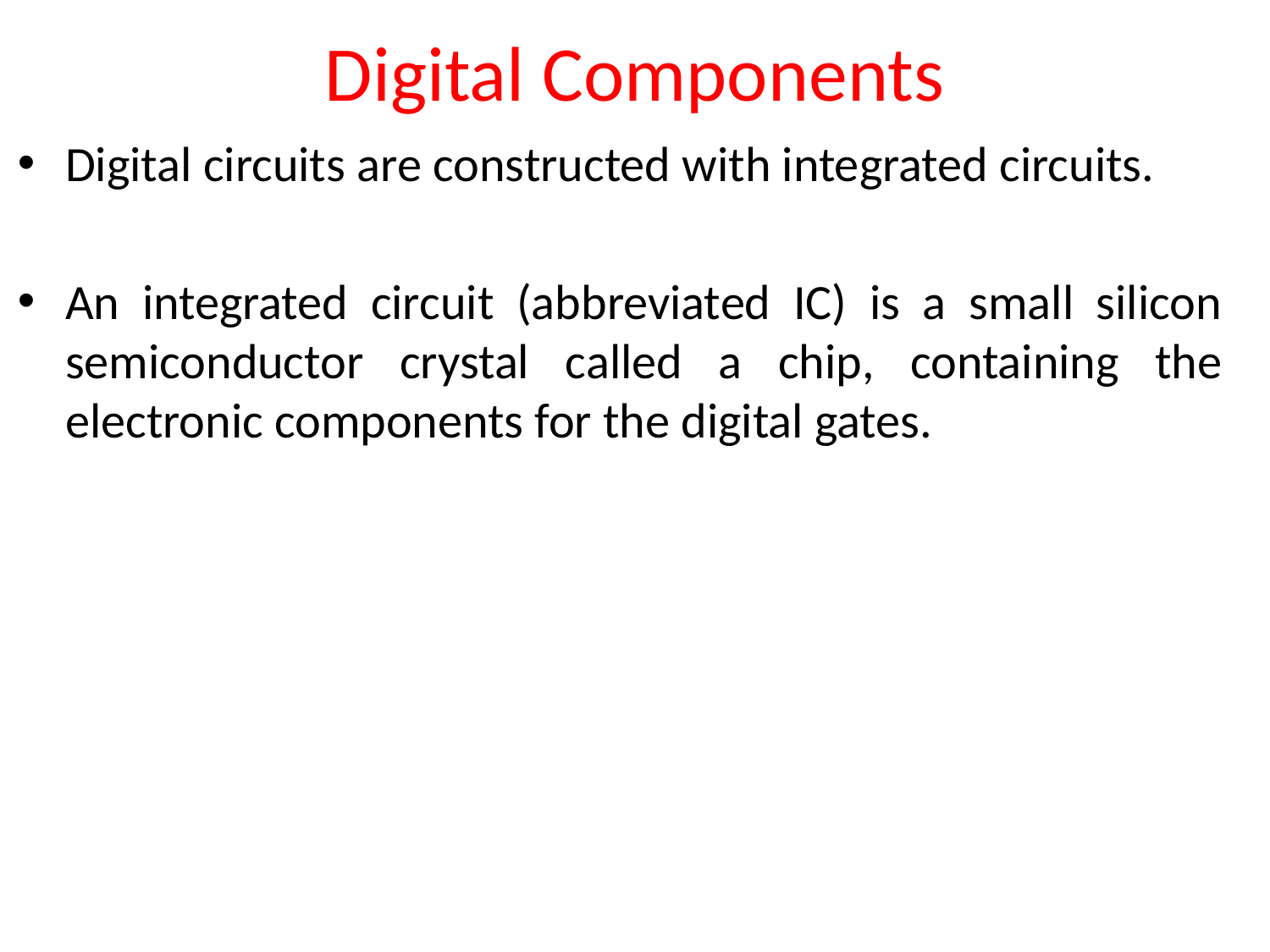

# Digital Components
Digital circuits are constructed with integrated circuits.

An integrated circuit (abbreviated IC) is a small silicon semiconductor crystal called a chip, containing the electronic components for the digital gates.